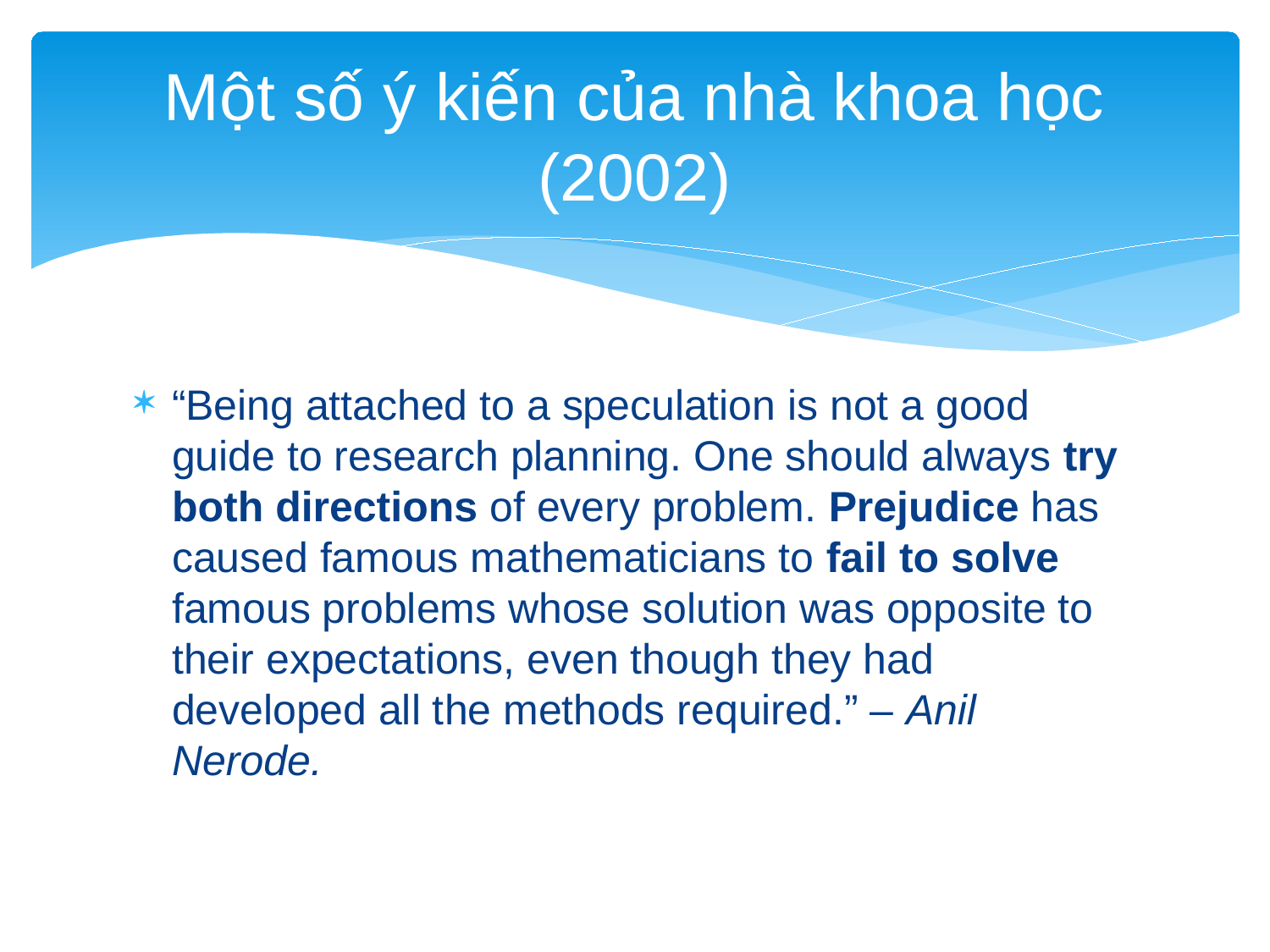

# Một số ý kiến của nhà khoa học (2002)
“Being attached to a speculation is not a good guide to research planning. One should always try both directions of every problem. Prejudice has caused famous mathematicians to fail to solve famous problems whose solution was opposite to their expectations, even though they had developed all the methods required.” – Anil Nerode.